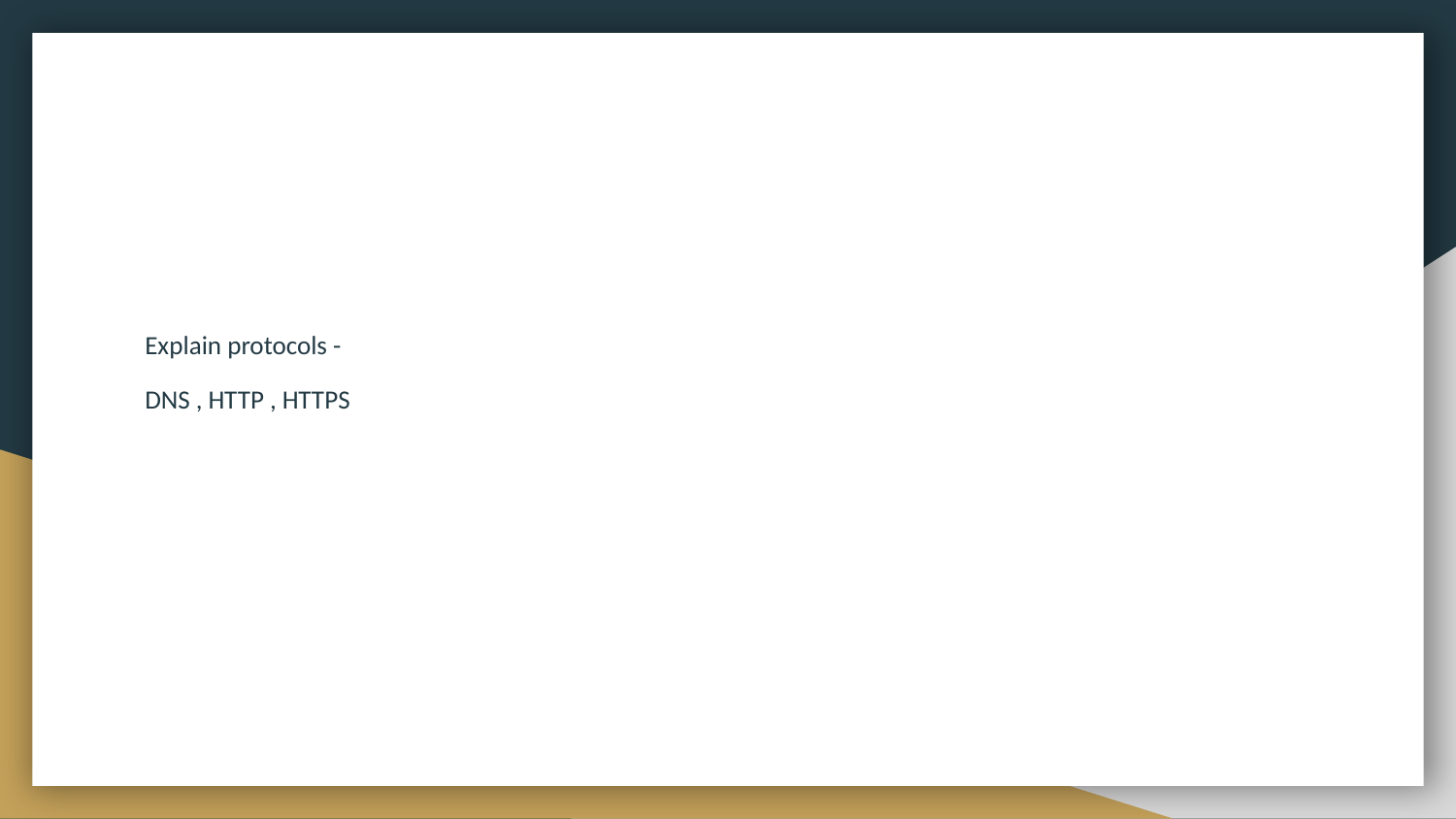

#
Explain protocols -
DNS , HTTP , HTTPS